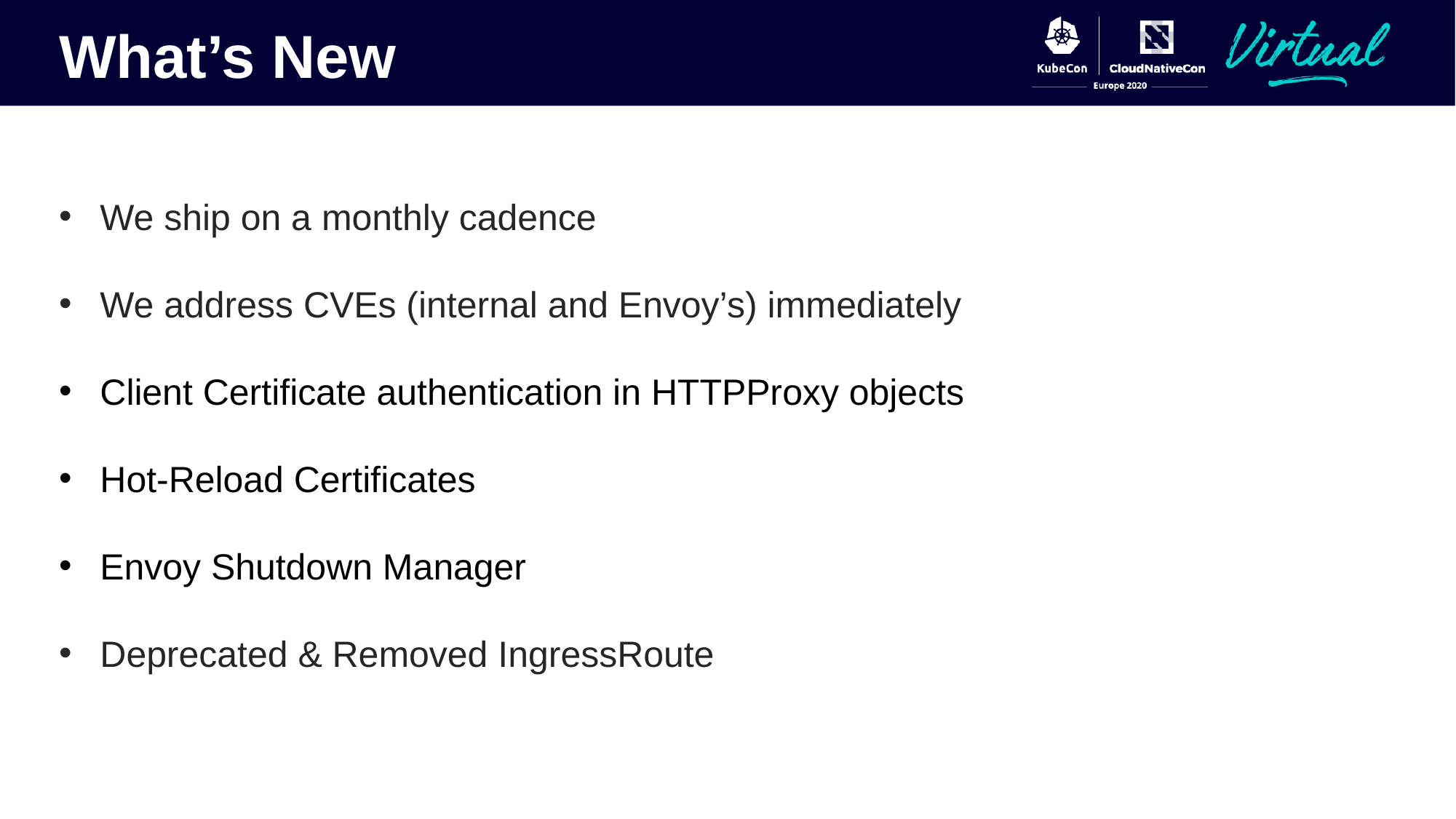

What’s New
We ship on a monthly cadence
We address CVEs (internal and Envoy’s) immediately
Client Certificate authentication in HTTPProxy objects
Hot-Reload Certificates
Envoy Shutdown Manager
Deprecated & Removed IngressRoute